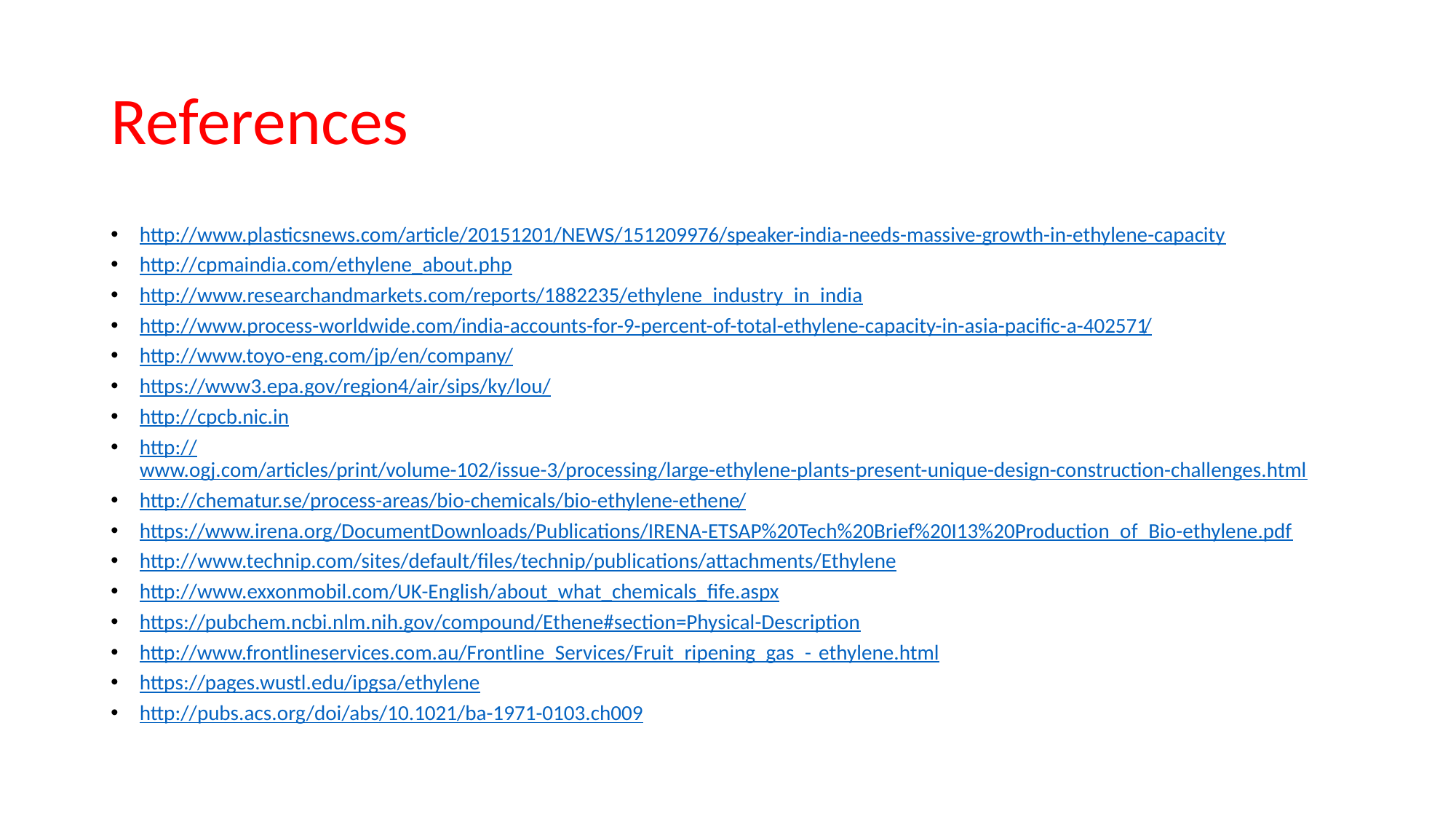

# References
http://www.plasticsnews.com/article/20151201/NEWS/151209976/speaker-india-needs-massive-growth-in-ethylene-capacity
http://cpmaindia.com/ethylene_about.php
http://www.researchandmarkets.com/reports/1882235/ethylene_industry_in_india
http://www.process-worldwide.com/india-accounts-for-9-percent-of-total-ethylene-capacity-in-asia-pacific-a-402571/
http://www.toyo-eng.com/jp/en/company/
https://www3.epa.gov/region4/air/sips/ky/lou/
http://cpcb.nic.in
http://www.ogj.com/articles/print/volume-102/issue-3/processing/large-ethylene-plants-present-unique-design-construction-challenges.html
http://chematur.se/process-areas/bio-chemicals/bio-ethylene-ethene/
https://www.irena.org/DocumentDownloads/Publications/IRENA-ETSAP%20Tech%20Brief%20I13%20Production_of_Bio-ethylene.pdf
http://www.technip.com/sites/default/files/technip/publications/attachments/Ethylene
http://www.exxonmobil.com/UK-English/about_what_chemicals_fife.aspx
https://pubchem.ncbi.nlm.nih.gov/compound/Ethene#section=Physical-Description
http://www.frontlineservices.com.au/Frontline_Services/Fruit_ripening_gas_-_ethylene.html
https://pages.wustl.edu/ipgsa/ethylene
http://pubs.acs.org/doi/abs/10.1021/ba-1971-0103.ch009